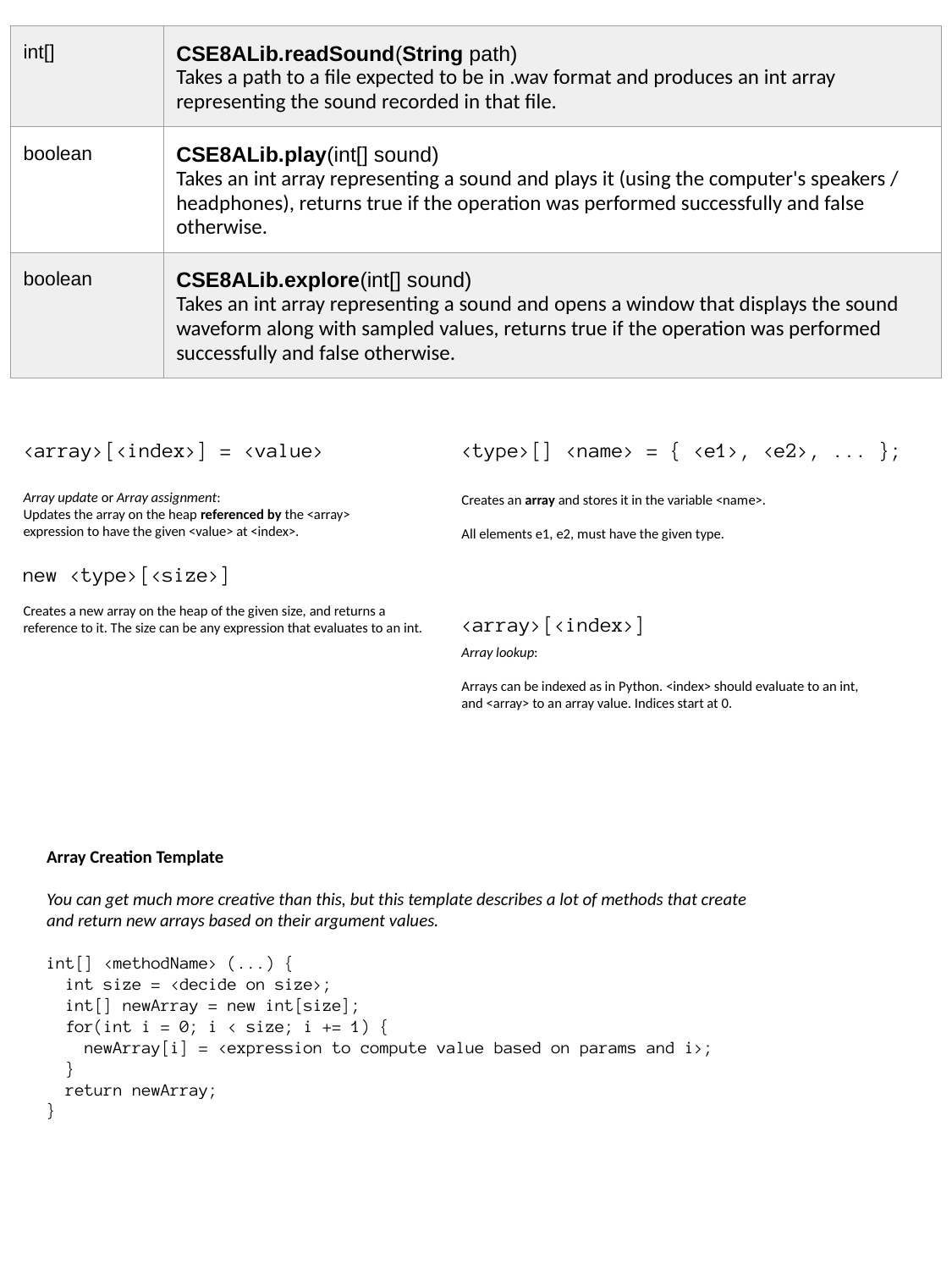

| int[] | CSE8ALib.readSound(String path) Takes a path to a file expected to be in .wav format and produces an int array representing the sound recorded in that file. |
| --- | --- |
| boolean | CSE8ALib.play(int[] sound) Takes an int array representing a sound and plays it (using the computer's speakers / headphones), returns true if the operation was performed successfully and false otherwise. |
| boolean | CSE8ALib.explore(int[] sound) Takes an int array representing a sound and opens a window that displays the sound waveform along with sampled values, returns true if the operation was performed successfully and false otherwise. |
<type>[] <name> = { <e1>, <e2>, ... };
<array>[<index>] = <value>
Array update or Array assignment:
Updates the array on the heap referenced by the <array> expression to have the given <value> at <index>.
Creates an array and stores it in the variable <name>.

All elements e1, e2, must have the given type.

Array lookup:

Arrays can be indexed as in Python. <index> should evaluate to an int, and <array> to an array value. Indices start at 0.

new <type>[<size>]

Creates a new array on the heap of the given size, and returns a reference to it. The size can be any expression that evaluates to an int.
<array>[<index>]
Array Creation Template

You can get much more creative than this, but this template describes a lot of methods that create
and return new arrays based on their argument values.

int[] <methodName> (...) {
  int size = <decide on size>;
  int[] newArray = new int[size];
  for(int i = 0; i < size; i += 1) {
    newArray[i] = <expression to compute value based on params and i>;
  }
  return newArray;
}